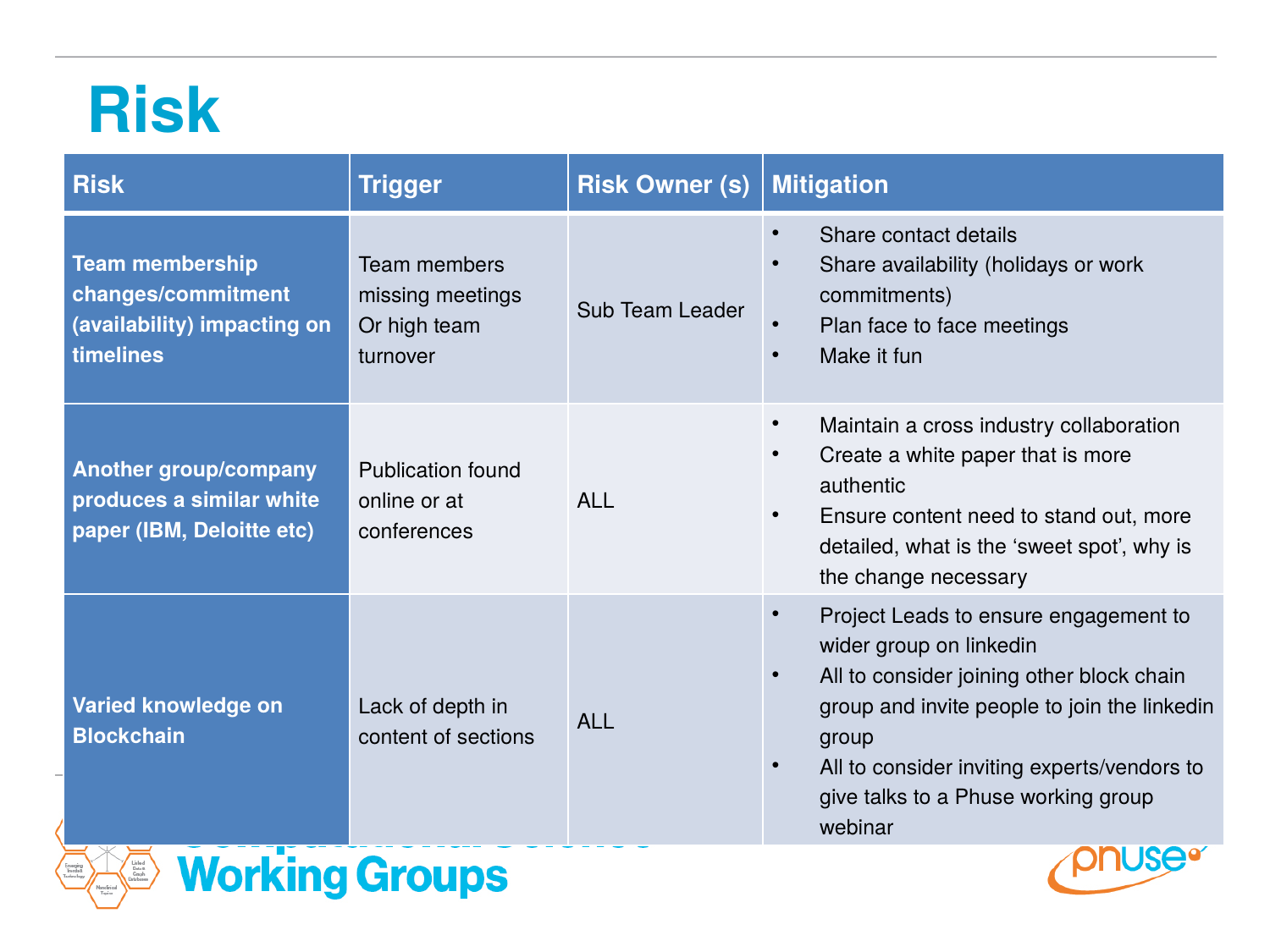

Risk
| Risk | Trigger | Risk Owner (s) | Mitigation |
| --- | --- | --- | --- |
| Team membership changes/commitment (availability) impacting on timelines | Team members missing meetings Or high team turnover | Sub Team Leader | Share contact details Share availability (holidays or work commitments) Plan face to face meetings Make it fun |
| Another group/company produces a similar white paper (IBM, Deloitte etc) | Publication found online or at conferences | ALL | Maintain a cross industry collaboration Create a white paper that is more authentic Ensure content need to stand out, more detailed, what is the ‘sweet spot’, why is the change necessary |
| Varied knowledge on Blockchain | Lack of depth in content of sections | ALL | Project Leads to ensure engagement to wider group on linkedin All to consider joining other block chain group and invite people to join the linkedin group All to consider inviting experts/vendors to give talks to a Phuse working group webinar |